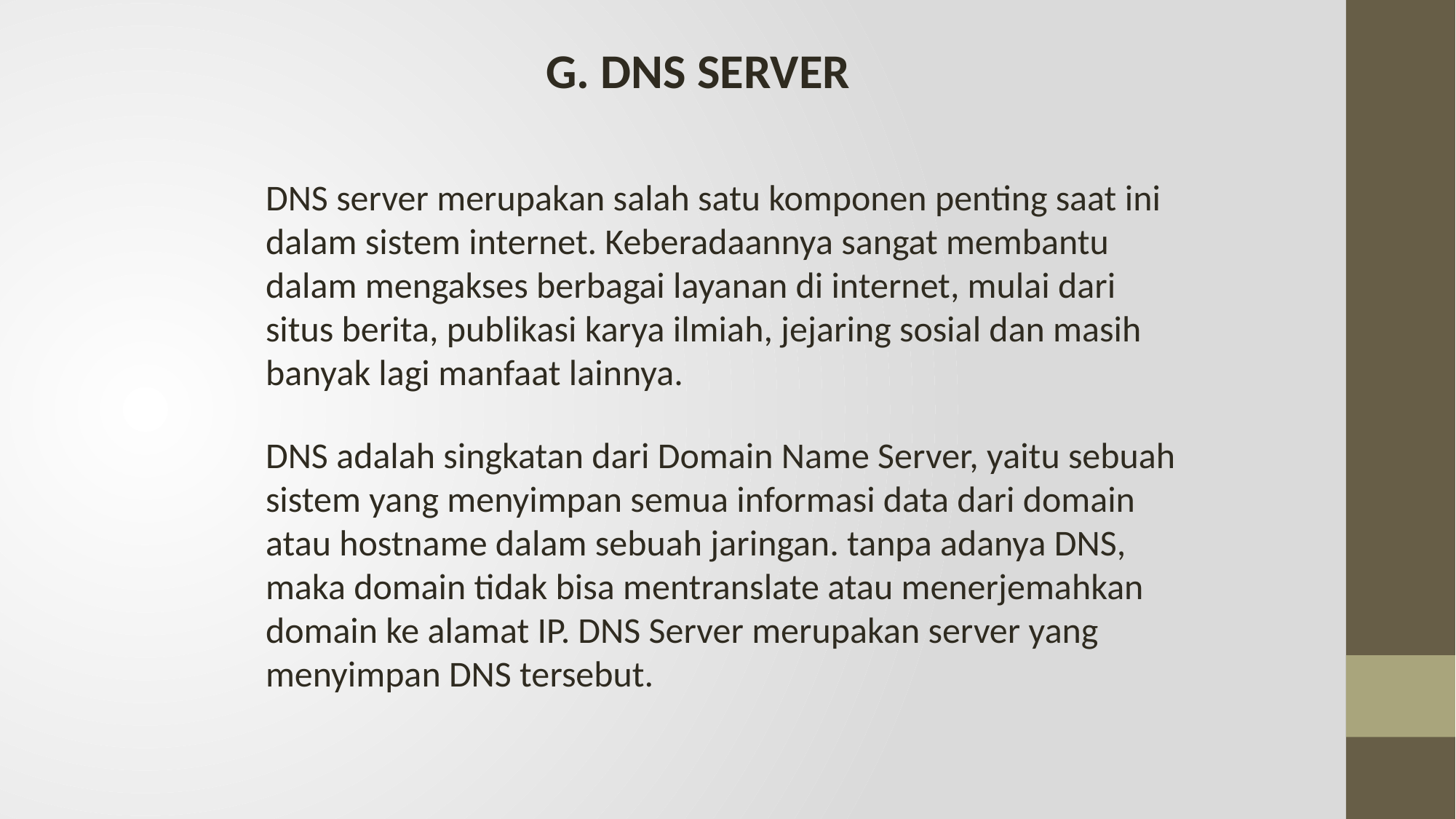

G. DNS SERVER
DNS server merupakan salah satu komponen penting saat ini dalam sistem internet. Keberadaannya sangat membantu dalam mengakses berbagai layanan di internet, mulai dari situs berita, publikasi karya ilmiah, jejaring sosial dan masih banyak lagi manfaat lainnya.
DNS adalah singkatan dari Domain Name Server, yaitu sebuah sistem yang menyimpan semua informasi data dari domain atau hostname dalam sebuah jaringan. tanpa adanya DNS, maka domain tidak bisa mentranslate atau menerjemahkan domain ke alamat IP. DNS Server merupakan server yang menyimpan DNS tersebut.